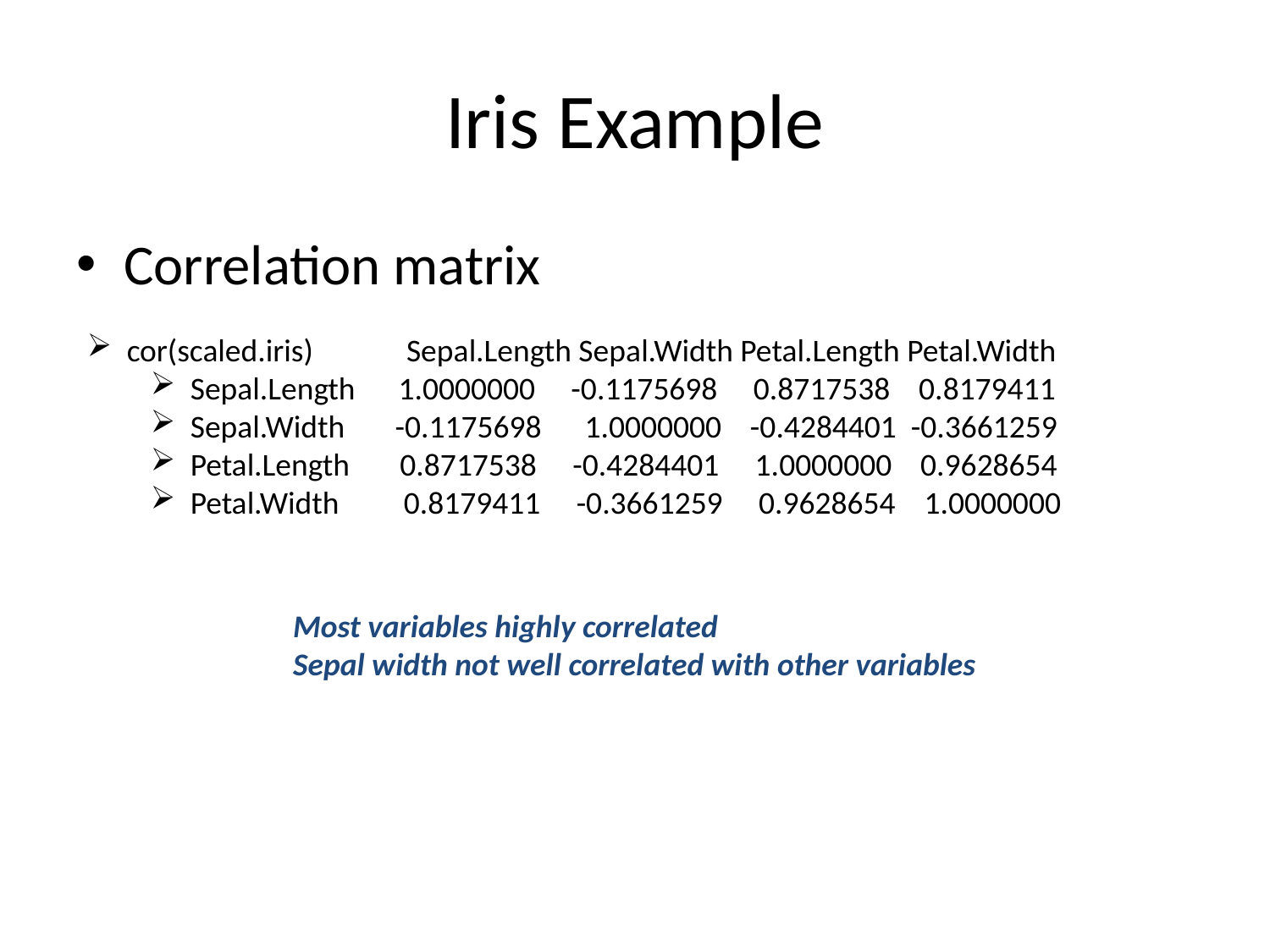

# Iris Example
Correlation matrix
cor(scaled.iris)             Sepal.Length Sepal.Width Petal.Length Petal.Width
Sepal.Length      1.0000000     -0.1175698     0.8717538    0.8179411
Sepal.Width       -0.1175698      1.0000000    -0.4284401  -0.3661259
Petal.Length       0.8717538     -0.4284401     1.0000000    0.9628654
Petal.Width         0.8179411     -0.3661259     0.9628654    1.0000000
Most variables highly correlated
Sepal width not well correlated with other variables